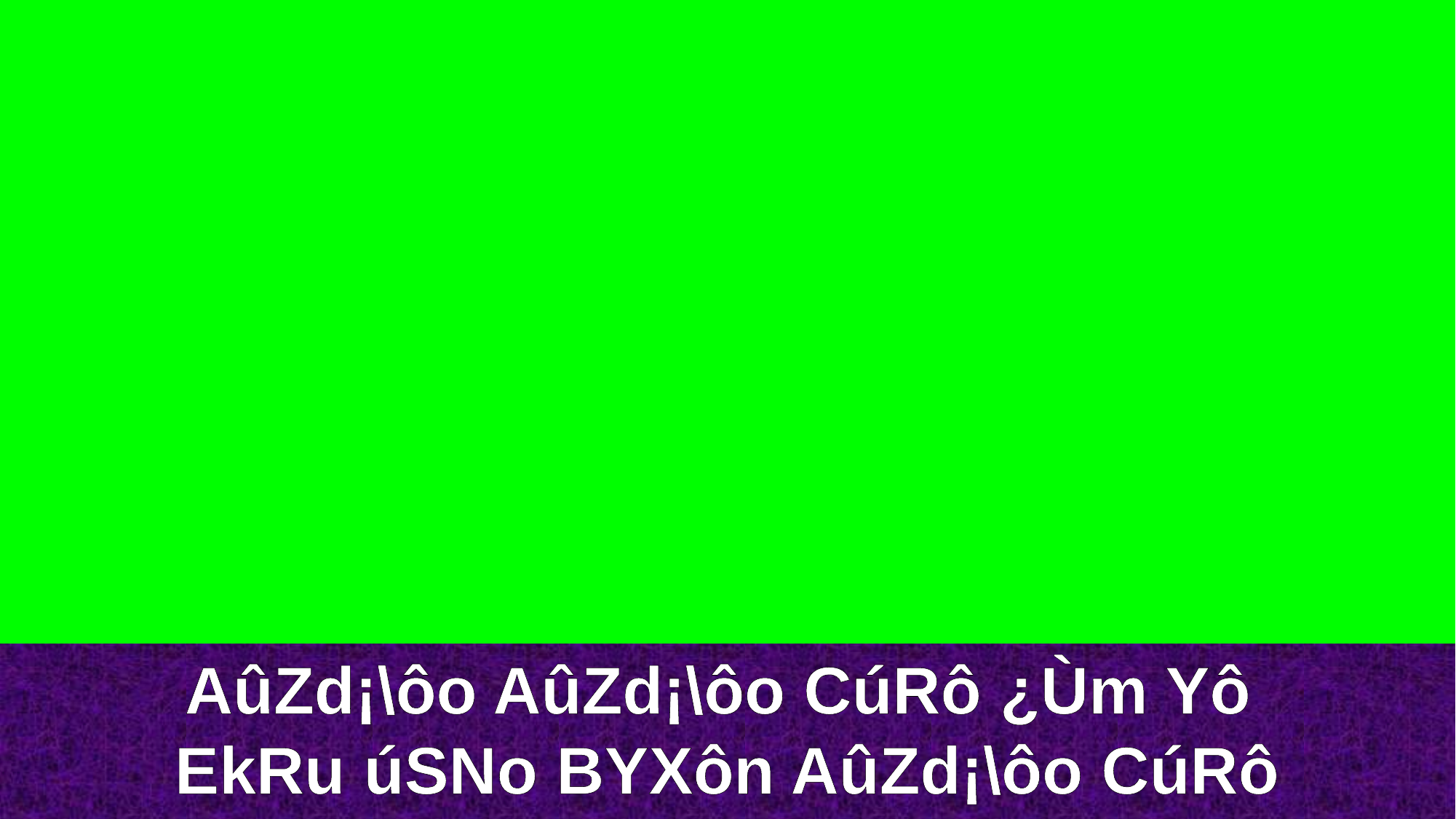

AûZd¡\ôo AûZd¡\ôo CúRô ¿Ùm Yô
EkRu úSNo BYXôn AûZd¡\ôo CúRô